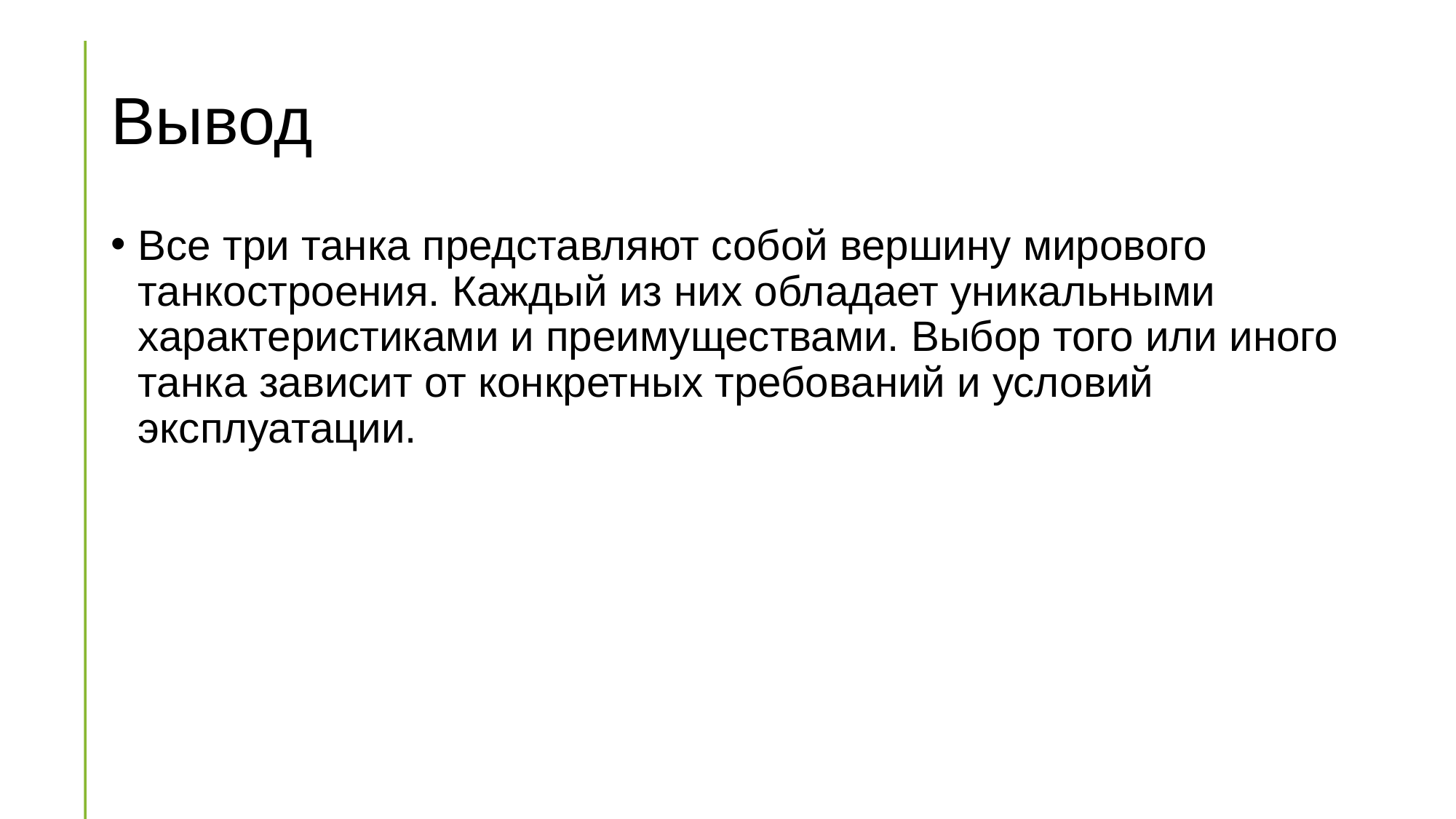

# Вывод
Все три танка представляют собой вершину мирового танкостроения. Каждый из них обладает уникальными характеристиками и преимуществами. Выбор того или иного танка зависит от конкретных требований и условий эксплуатации.